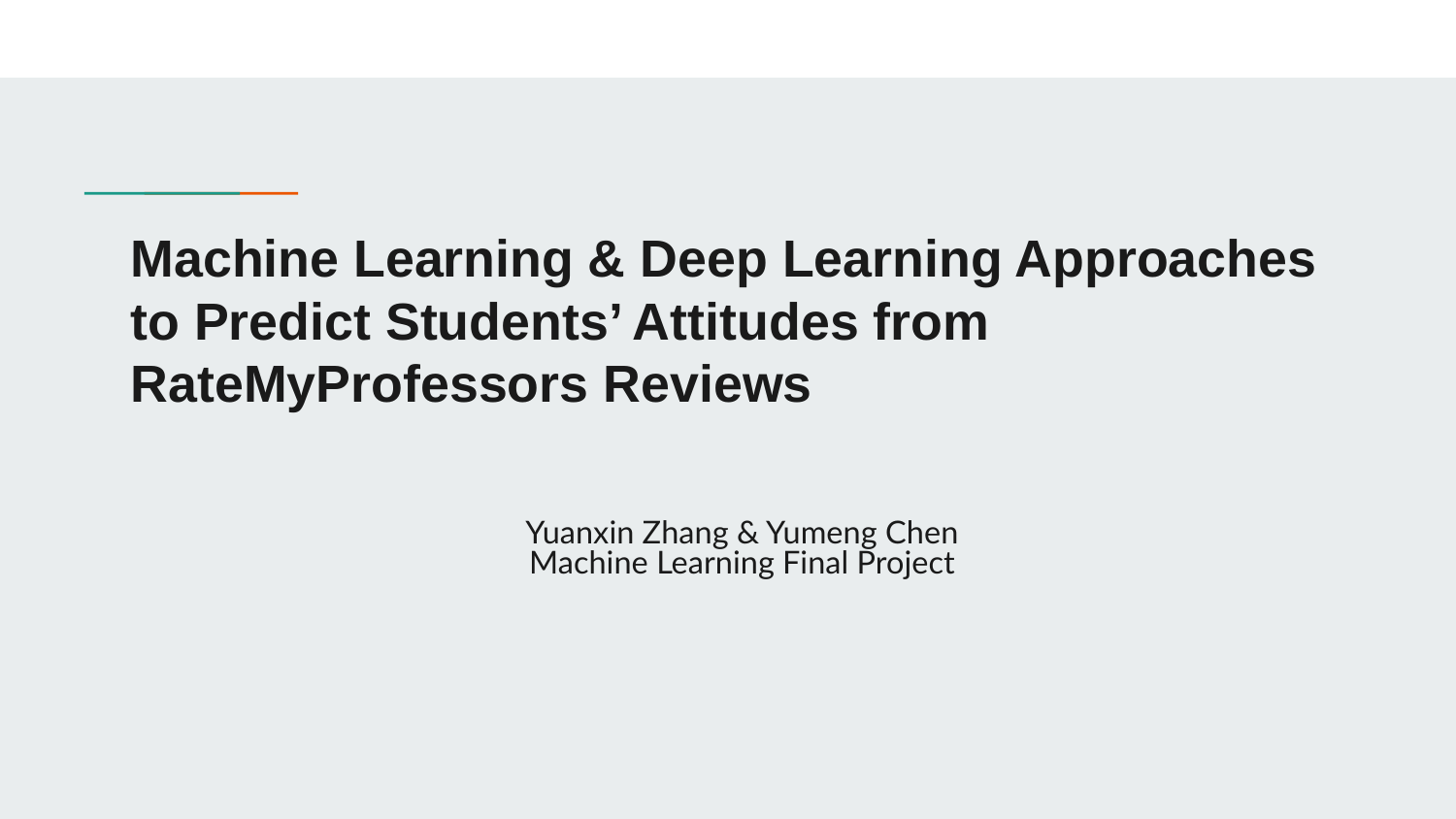

# Machine Learning & Deep Learning Approaches to Predict Students’ Attitudes from RateMyProfessors Reviews
Yuanxin Zhang & Yumeng Chen
Machine Learning Final Project